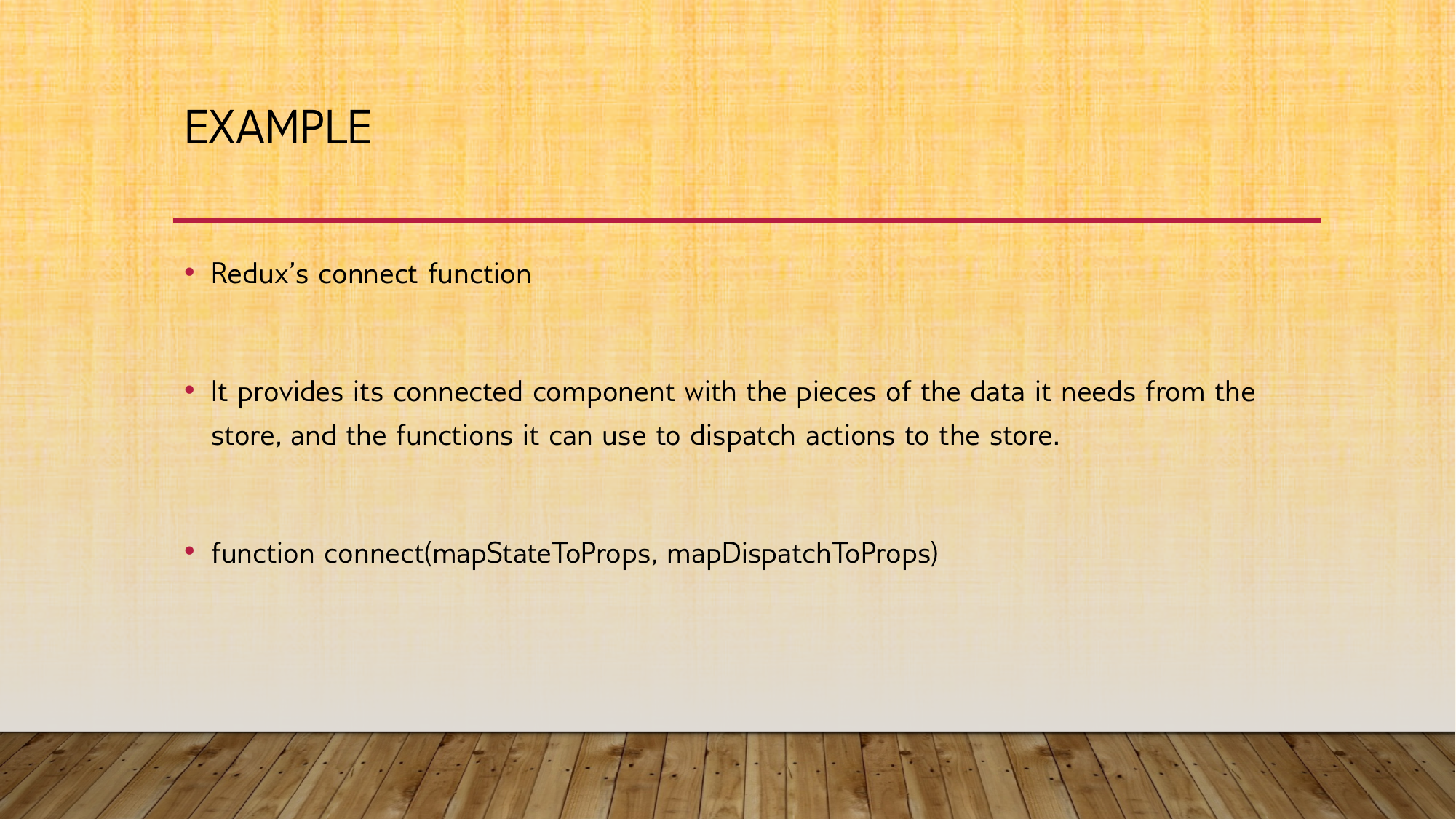

# Example
Redux’s connect function

It provides its connected component with the pieces of the data it needs from the store, and the functions it can use to dispatch actions to the store.

function connect(mapStateToProps, mapDispatchToProps)